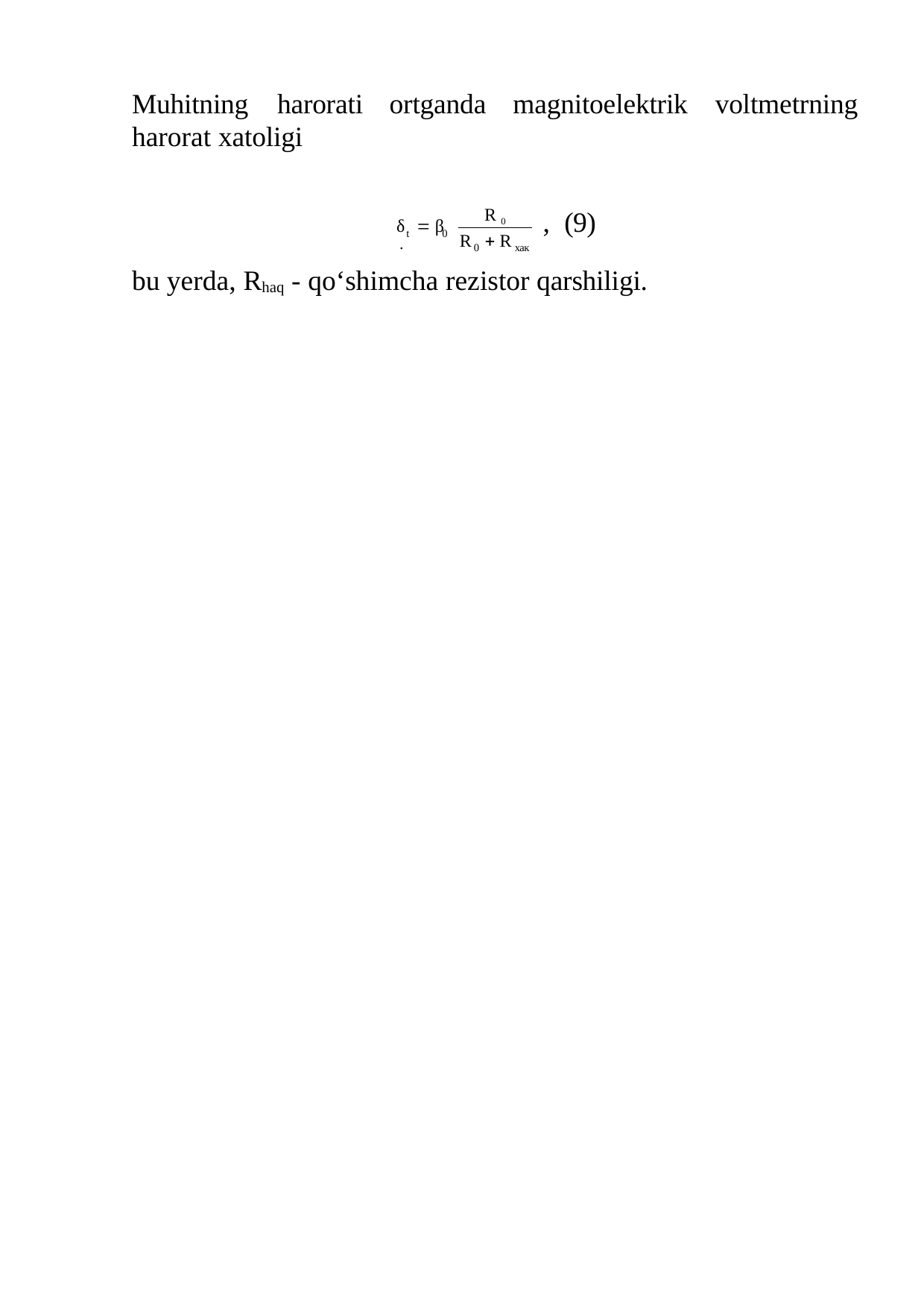

Muhitning	harorati	ortganda	magnitoelektrik	voltmetrning harorat xatoligi
R 0
, (9)
δ = β ⋅
t	0
R  + R

0	хак
bu yerda, Rhaq - qо‘shimcha rezistor qarshiligi.